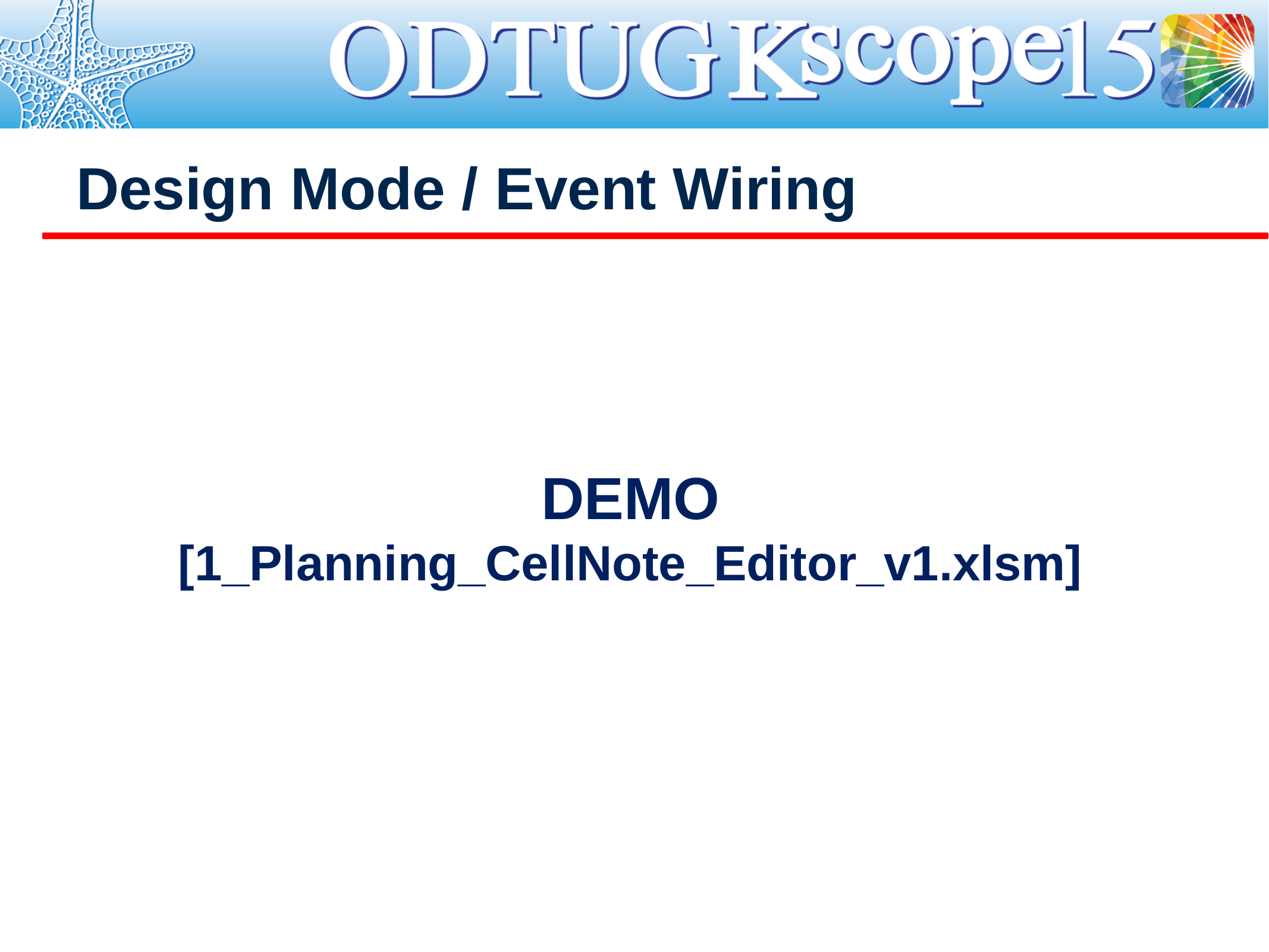

# Design Mode / Event Wiring
DEMO
[1_Planning_CellNote_Editor_v1.xlsm]